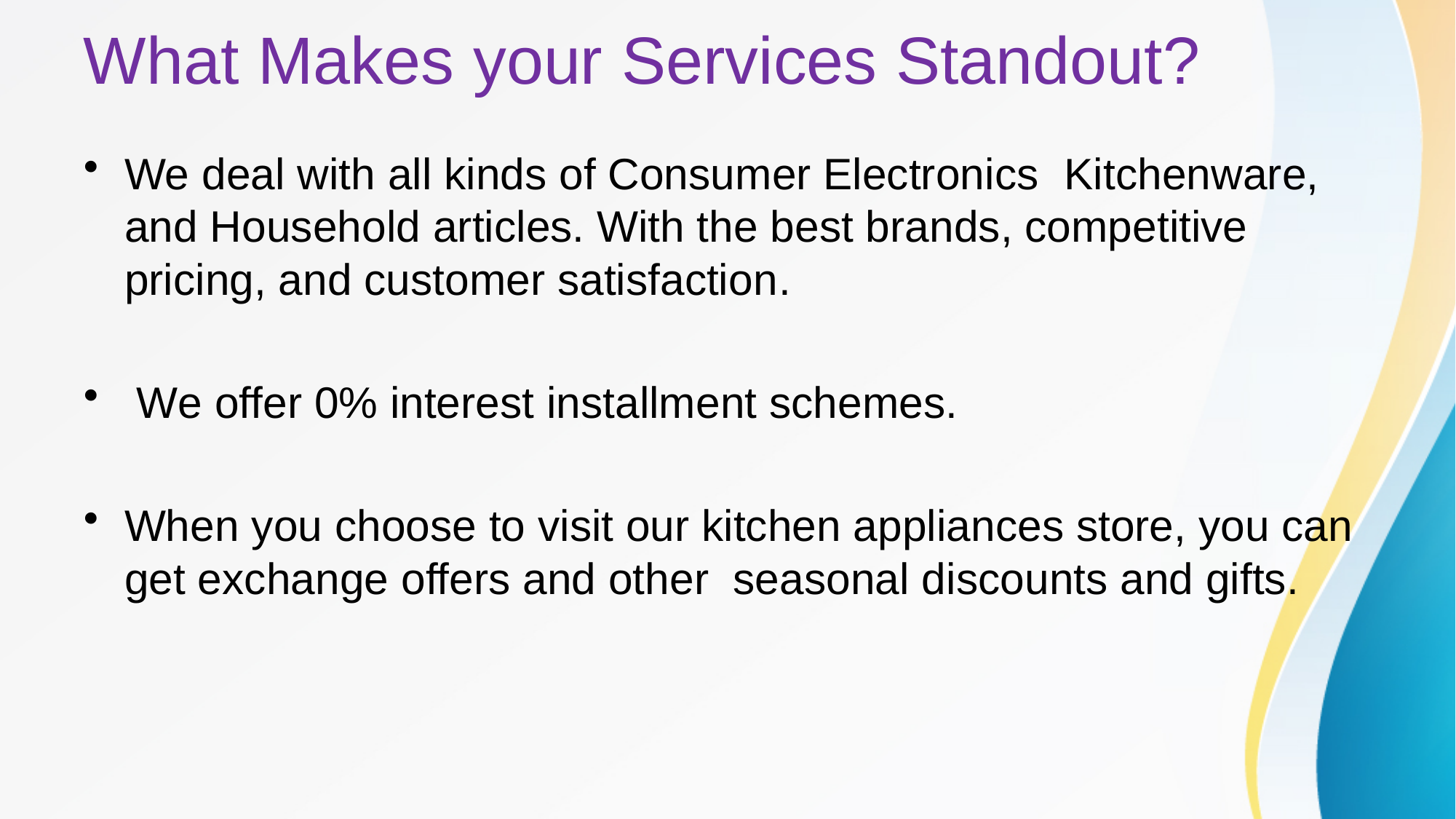

# What Makes your Services Standout?
We deal with all kinds of Consumer Electronics  Kitchenware, and Household articles. With the best brands, competitive pricing, and customer satisfaction.

 We offer 0% interest installment schemes.

When you choose to visit our kitchen appliances store, you can get exchange offers and other  seasonal discounts and gifts.